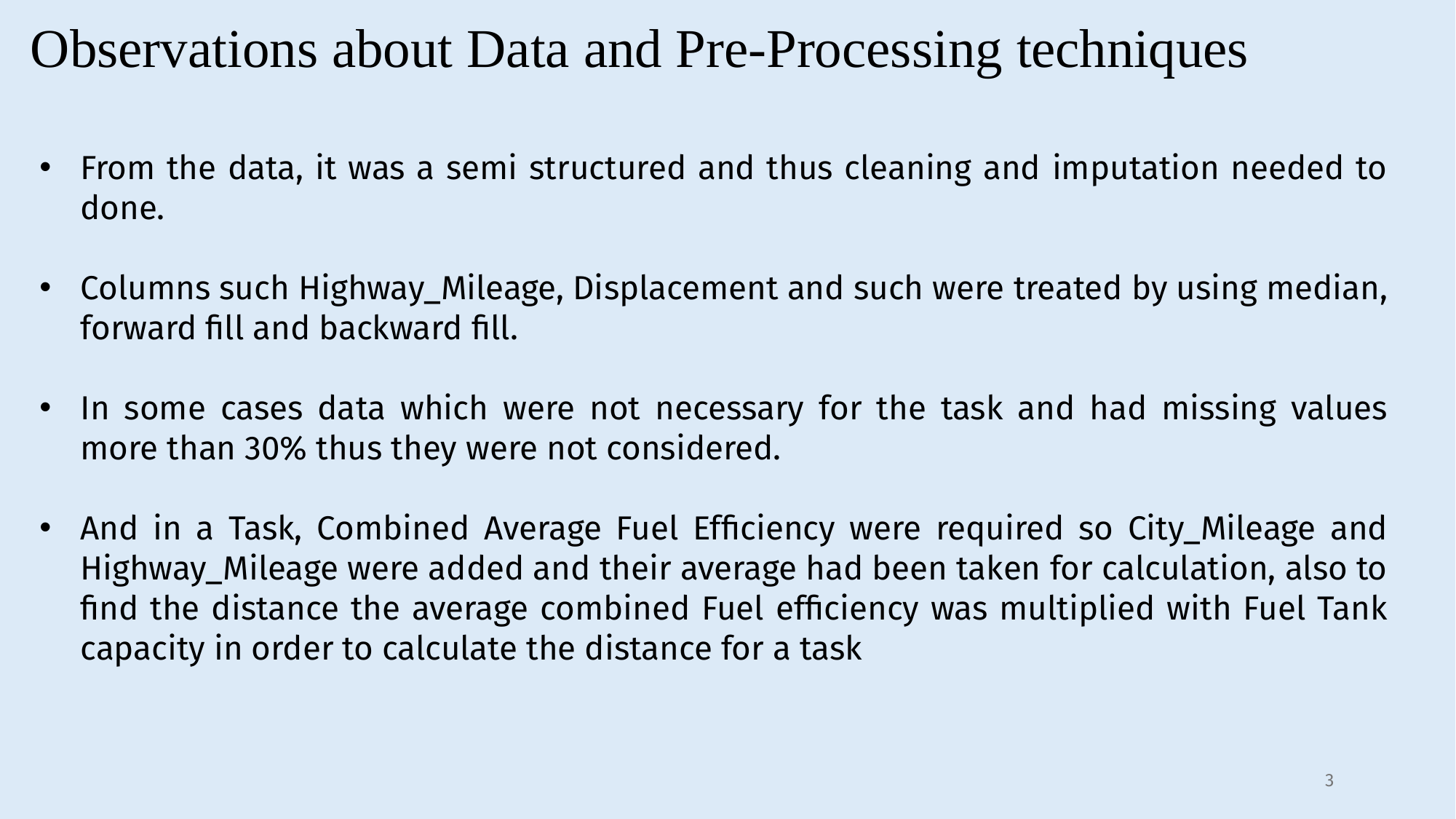

# Observations about Data and Pre-Processing techniques
From the data, it was a semi structured and thus cleaning and imputation needed to done.

Columns such Highway_Mileage, Displacement and such were treated by using median, forward fill and backward fill.

In some cases data which were not necessary for the task and had missing values more than 30% thus they were not considered.

And in a Task, Combined Average Fuel Efficiency were required so City_Mileage and Highway_Mileage were added and their average had been taken for calculation, also to find the distance the average combined Fuel efficiency was multiplied with Fuel Tank capacity in order to calculate the distance for a task
3